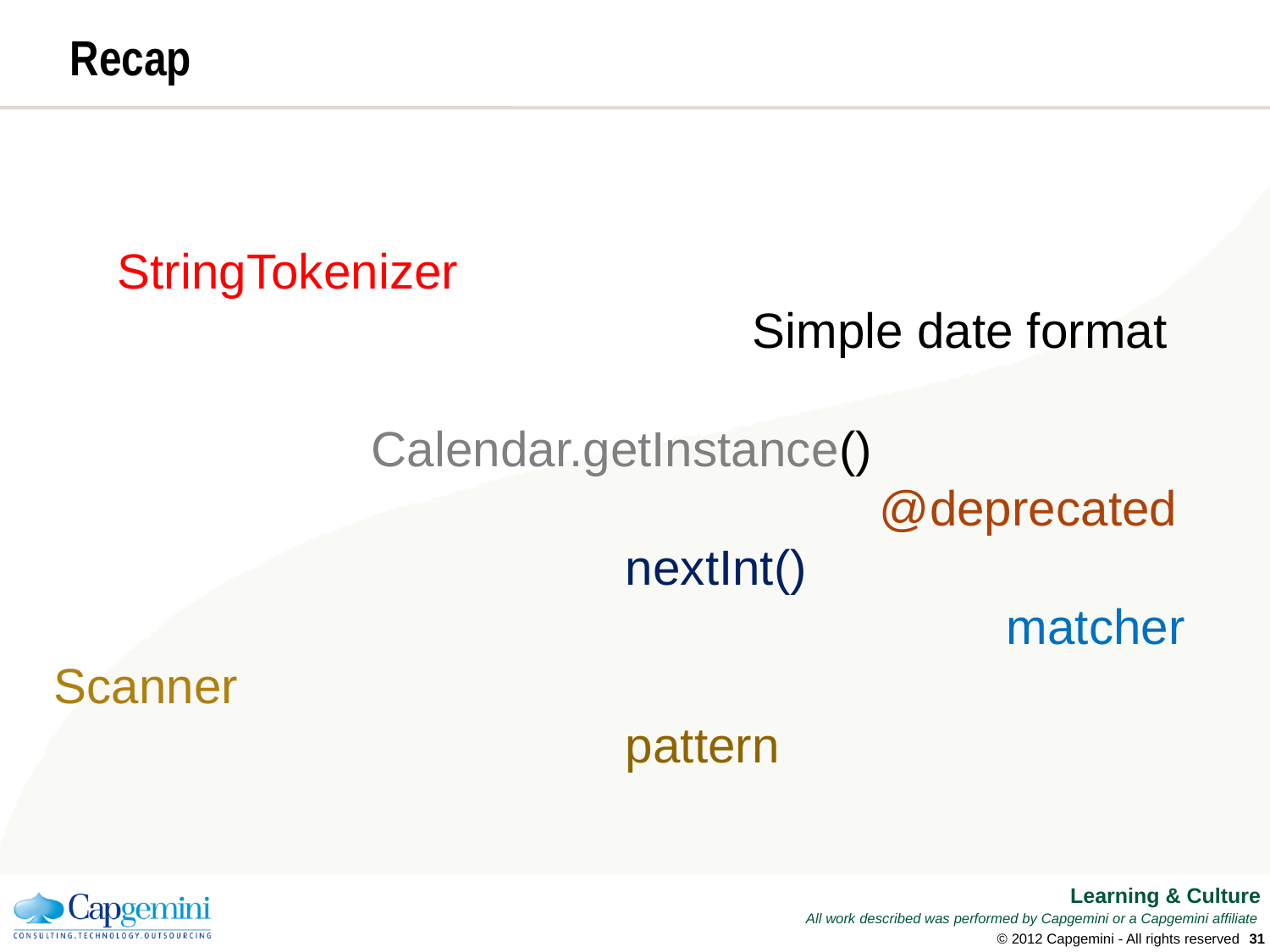

# Recap

	StringTokenizer
 						Simple date format

			Calendar.getInstance()
							@deprecated				nextInt()
							 	matcher
Scanner
					pattern

© 2012 Capgemini - All rights reserved
31